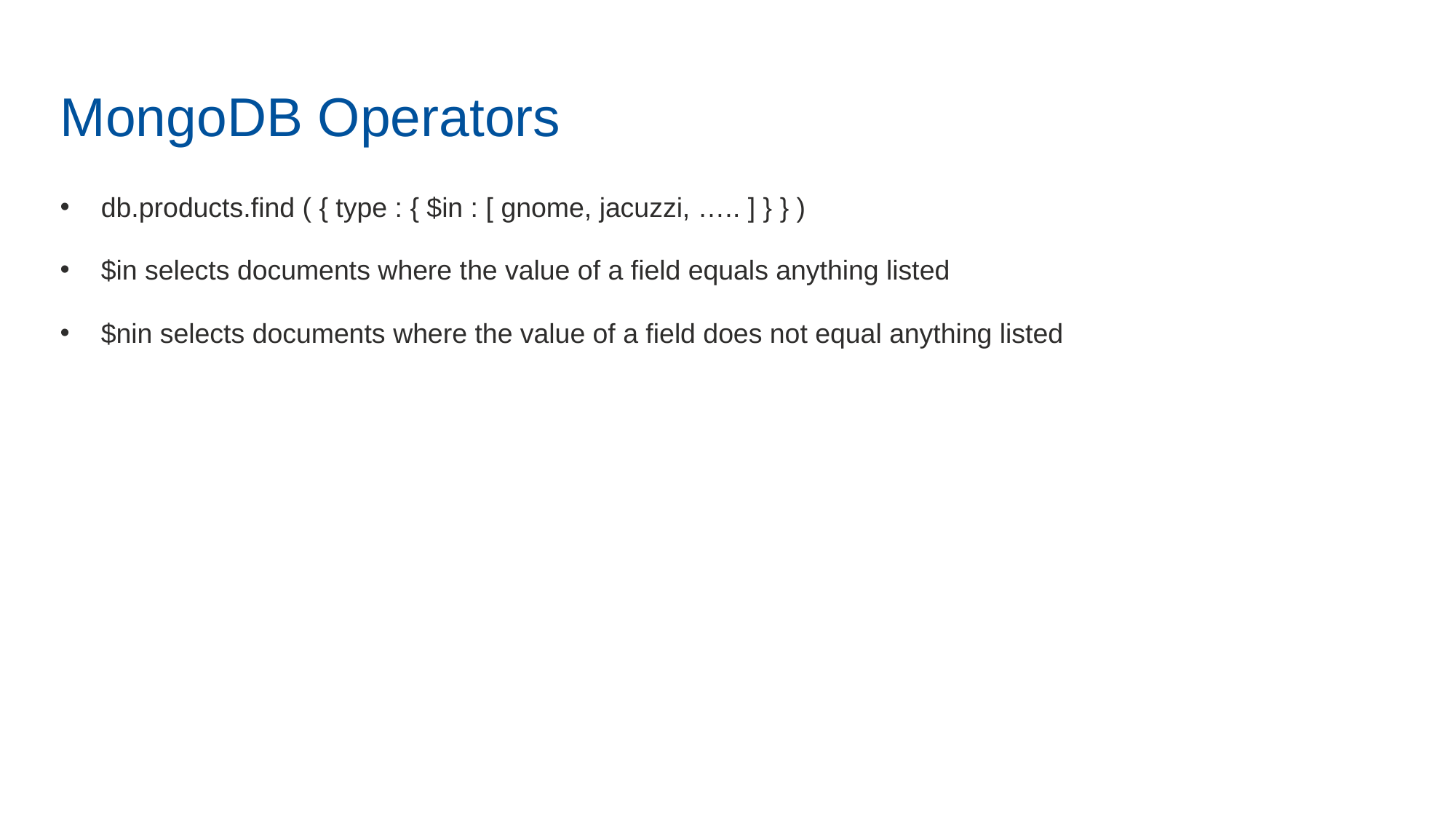

MongoDB Operators
db.products.find ( { type : { $in : [ gnome, jacuzzi, ….. ] } } )
$in selects documents where the value of a field equals anything listed
$nin selects documents where the value of a field does not equal anything listed